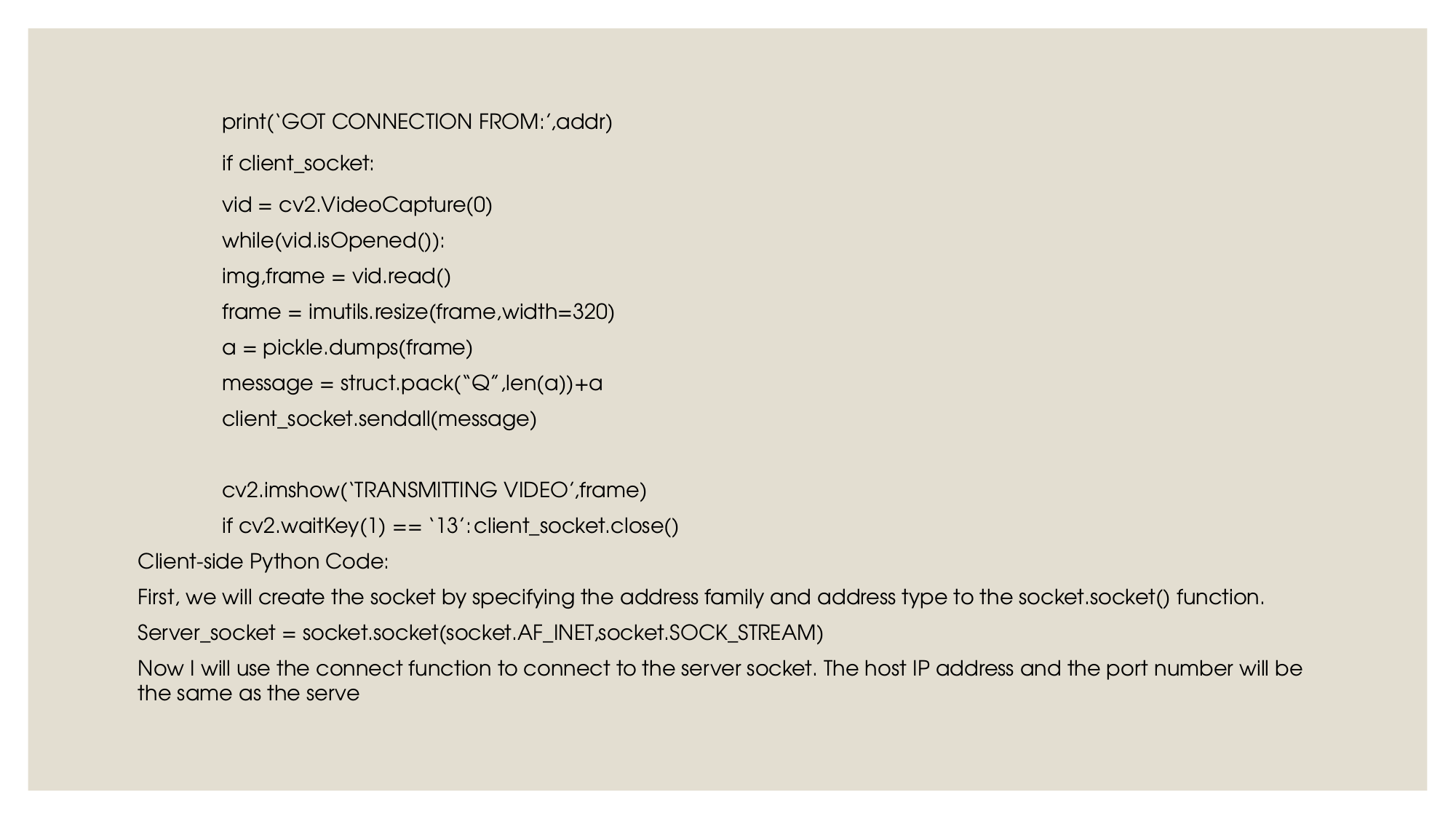

print(‘GOT CONNECTION FROM:’,addr)
	if client_socket:
		vid = cv2.VideoCapture(0)
	while(vid.isOpened()):
			img,frame = vid.read()
			frame = imutils.resize(frame,width=320)
			a = pickle.dumps(frame)
			message = struct.pack(“Q”,len(a))+a
			client_socket.sendall(message)

			cv2.imshow(‘TRANSMITTING VIDEO’,frame)
			if cv2.waitKey(1) == ‘13’:				client_socket.close()
Client-side Python Code:
First, we will create the socket by specifying the address family and address type to the socket.socket() function.
Server_socket = socket.socket(socket.AF_INET,socket.SOCK_STREAM)
Now I will use the connect function to connect to the server socket. The host IP address and the port number will be the same as the serve